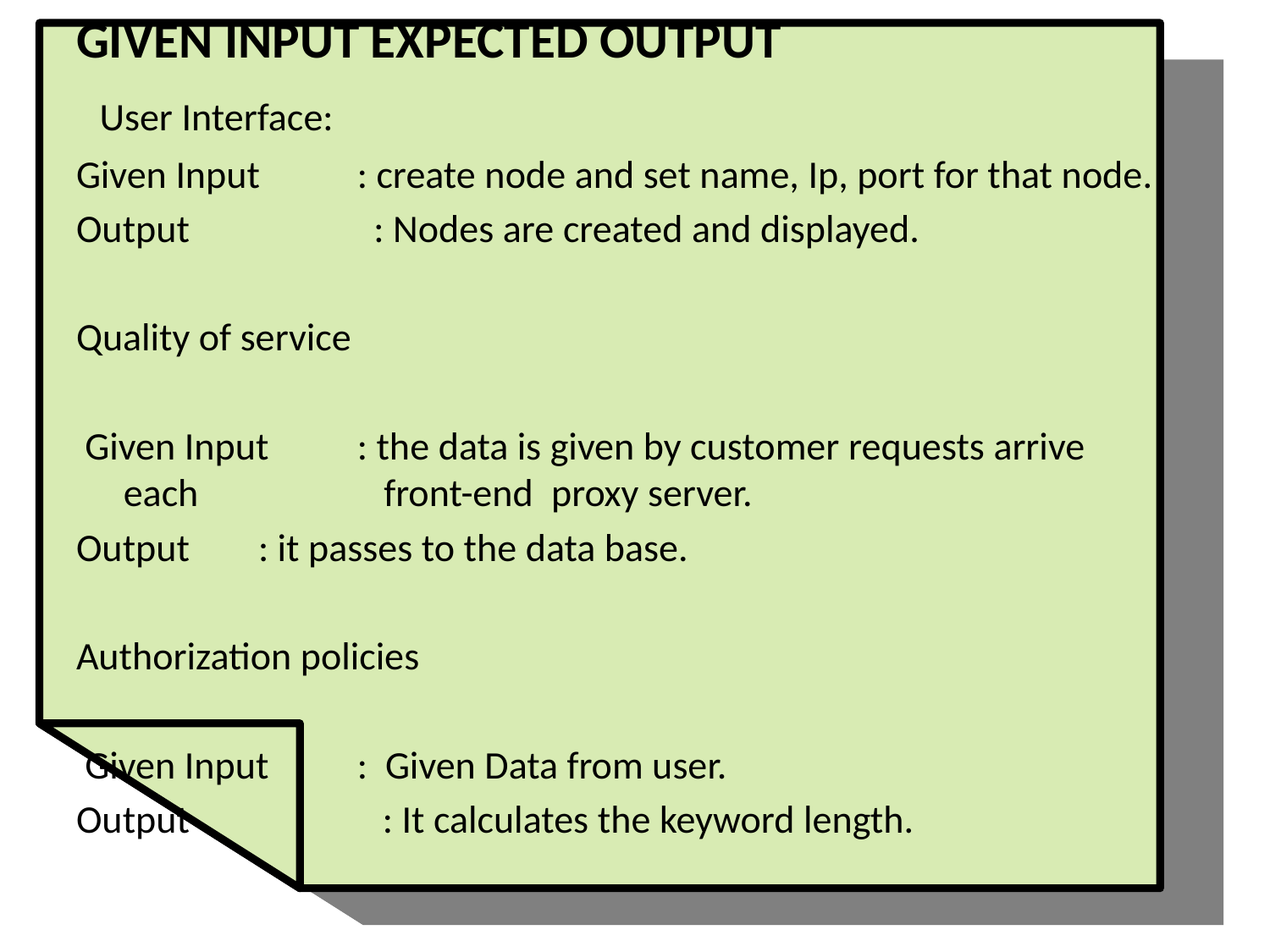

GIVEN INPUT EXPECTED OUTPUT
  User Interface:
Given Input	: create node and set name, Ip, port for that node.
Output	               : Nodes are created and displayed.

Quality of service

 Given Input	: the data is given by customer requests arrive 	 each     		   front-end  proxy server.
Output		  : it passes to the data base.

Authorization policies

 Given Input		:  Given Data from user.
Output		                : It calculates the keyword length.